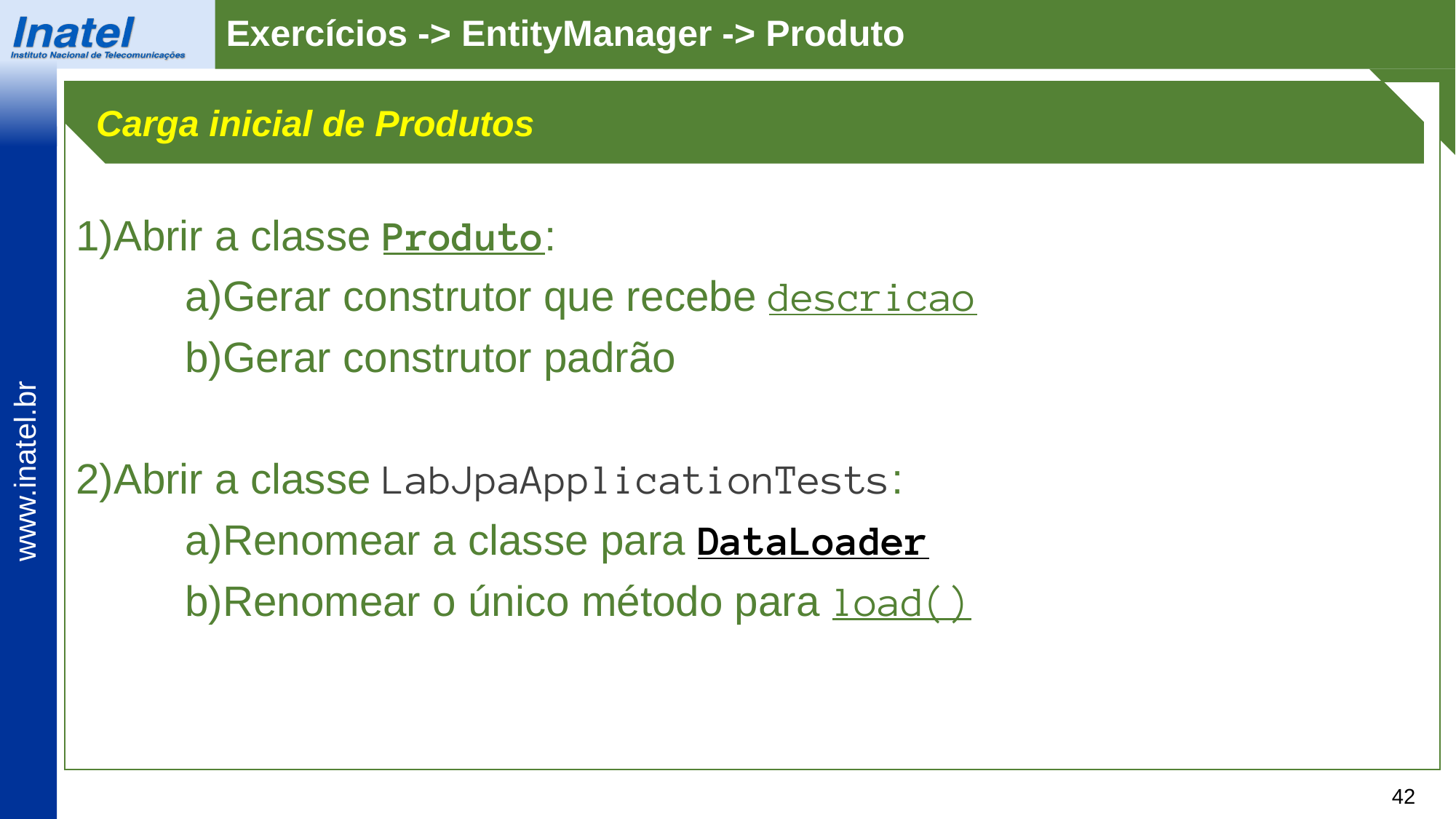

Exercícios -> EntityManager -> Produto

1)Abrir a classe Produto:
	a)Gerar construtor que recebe descricao
	b)Gerar construtor padrão

2)Abrir a classe LabJpaApplicationTests:
	a)Renomear a classe para DataLoader
	b)Renomear o único método para load()
Carga inicial de Produtos